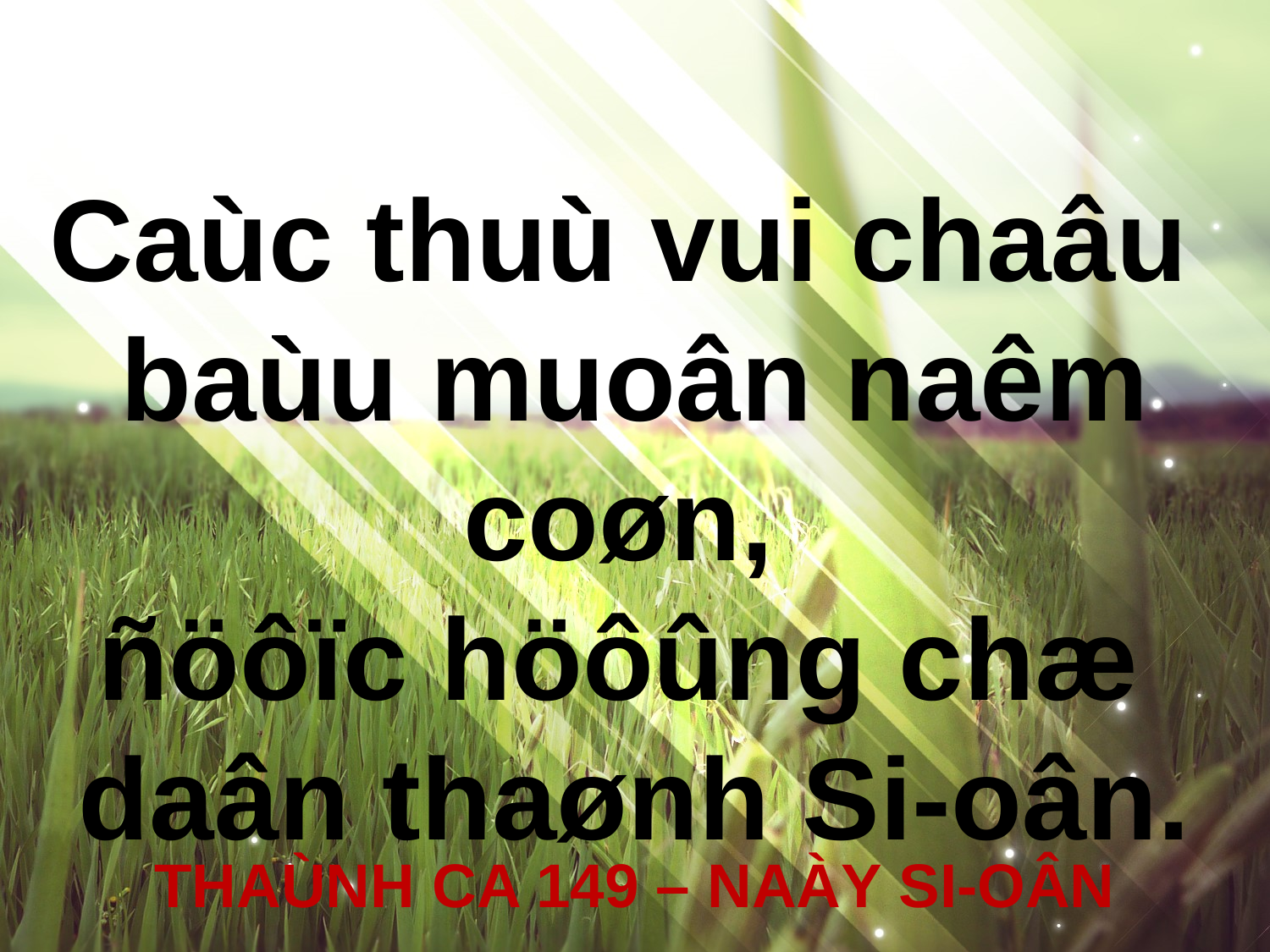

Caùc thuù vui chaâu
baùu muoân naêm coøn,
ñöôïc höôûng chæ
daân thaønh Si-oân.
THAÙNH CA 149 – NAÀY SI-OÂN